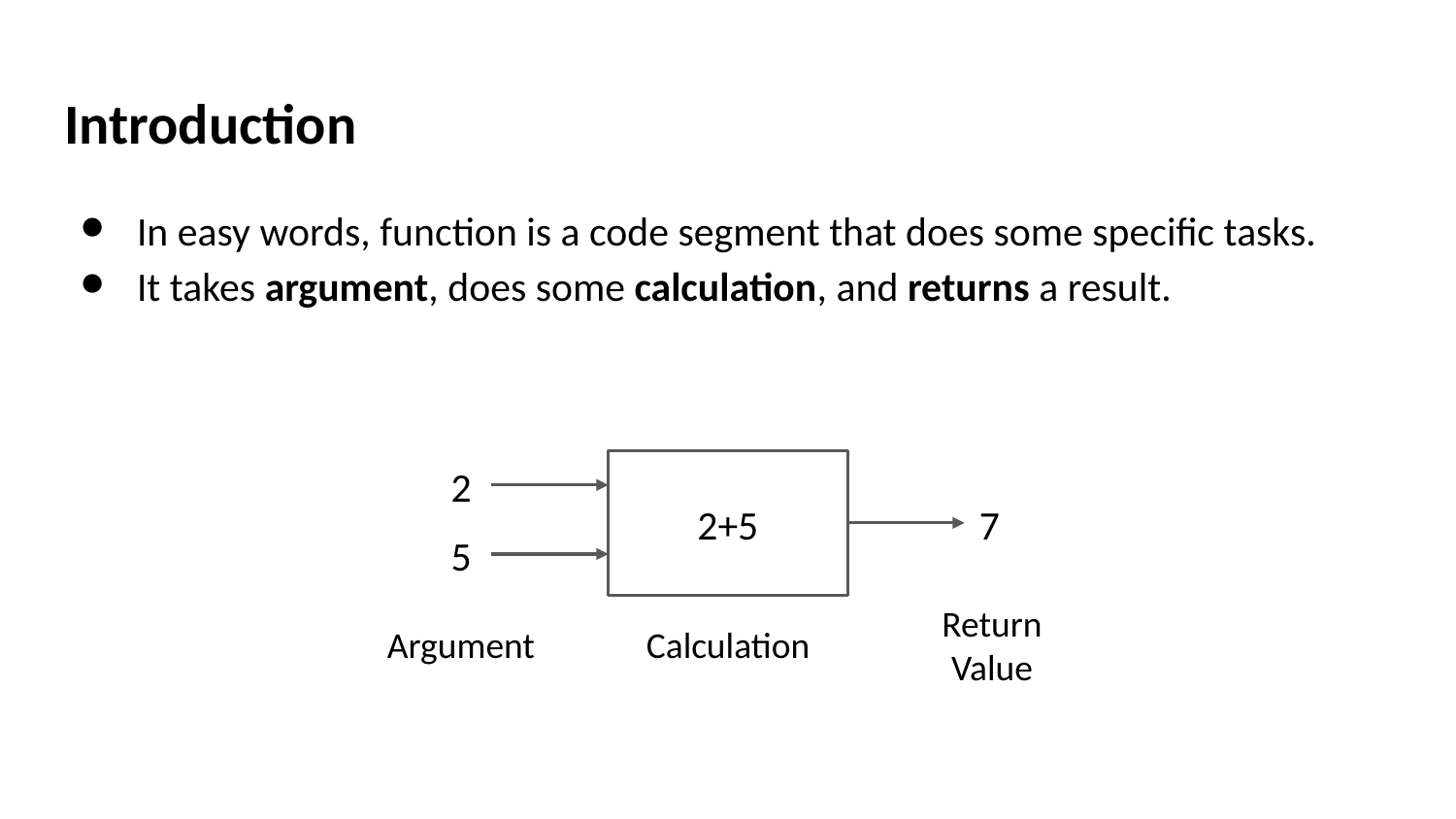

# Introduction
In easy words, function is a code segment that does some specific tasks.​
It takes argument, does some calculation, and returns a result.​

2

2+5
7
5
Return Value
Argument
Calculation